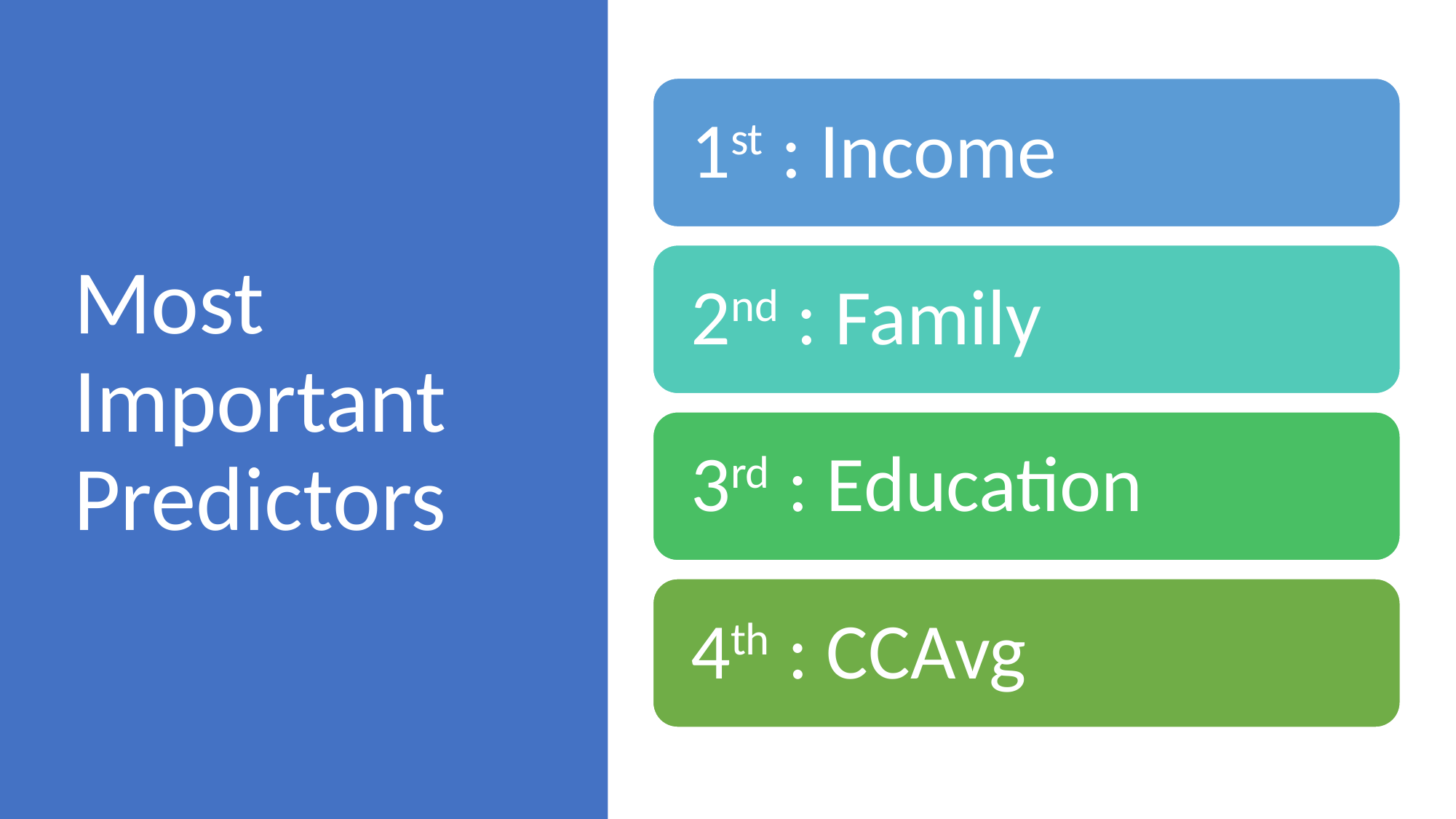

# Most Important Predictors
1st : Income
2nd : Family
3rd : Education
4th : CCAvg